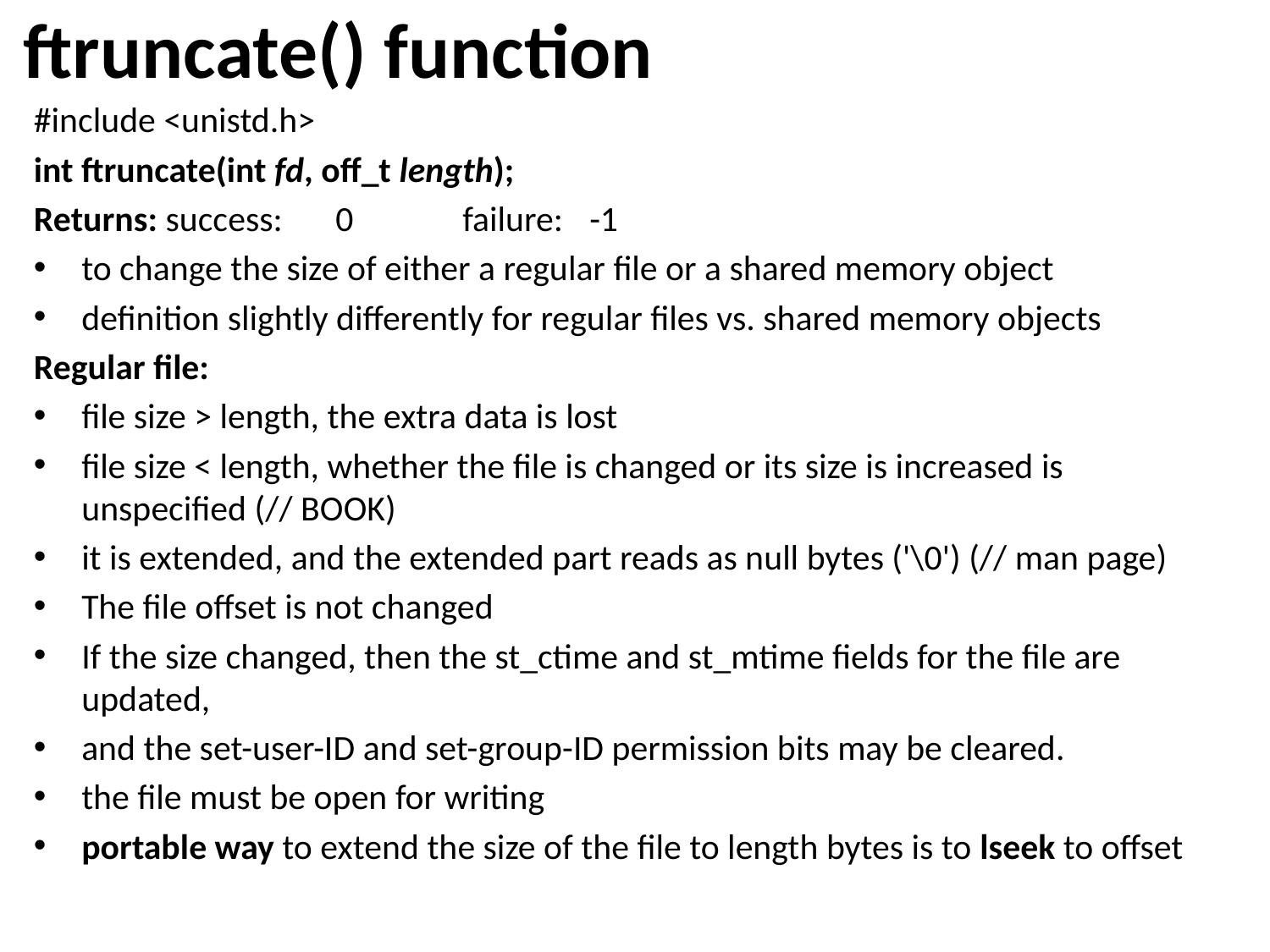

# ftruncate() function
#include <unistd.h>
int ftruncate(int fd, off_t length);
Returns: success:	0	failure:	-1
to change the size of either a regular file or a shared memory object
definition slightly differently for regular files vs. shared memory objects
Regular file:
file size > length, the extra data is lost
file size < length, whether the file is changed or its size is increased is unspecified (// BOOK)
it is extended, and the extended part reads as null bytes ('\0') (// man page)
The file offset is not changed
If the size changed, then the st_ctime and st_mtime fields for the file are updated,
and the set-user-ID and set-group-ID permission bits may be cleared.
the file must be open for writing
portable way to extend the size of the file to length bytes is to lseek to offset